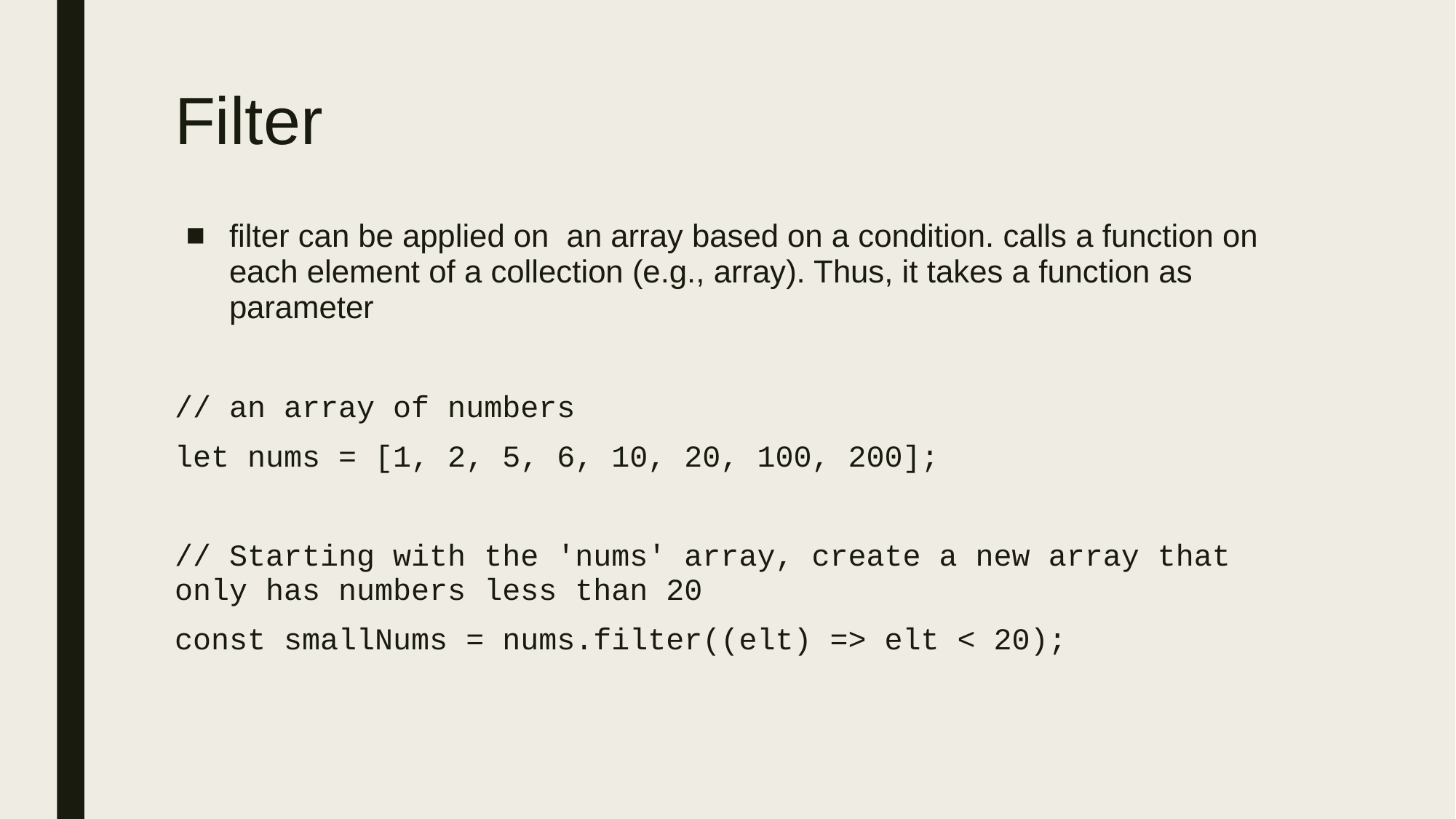

# Filter
filter can be applied on  an array based on a condition. calls a function on each element of a collection (e.g., array). Thus, it takes a function as parameter

// an array of numbers
let nums = [1, 2, 5, 6, 10, 20, 100, 200];

// Starting with the 'nums' array, create a new array that only has numbers less than 20
const smallNums = nums.filter((elt) => elt < 20);